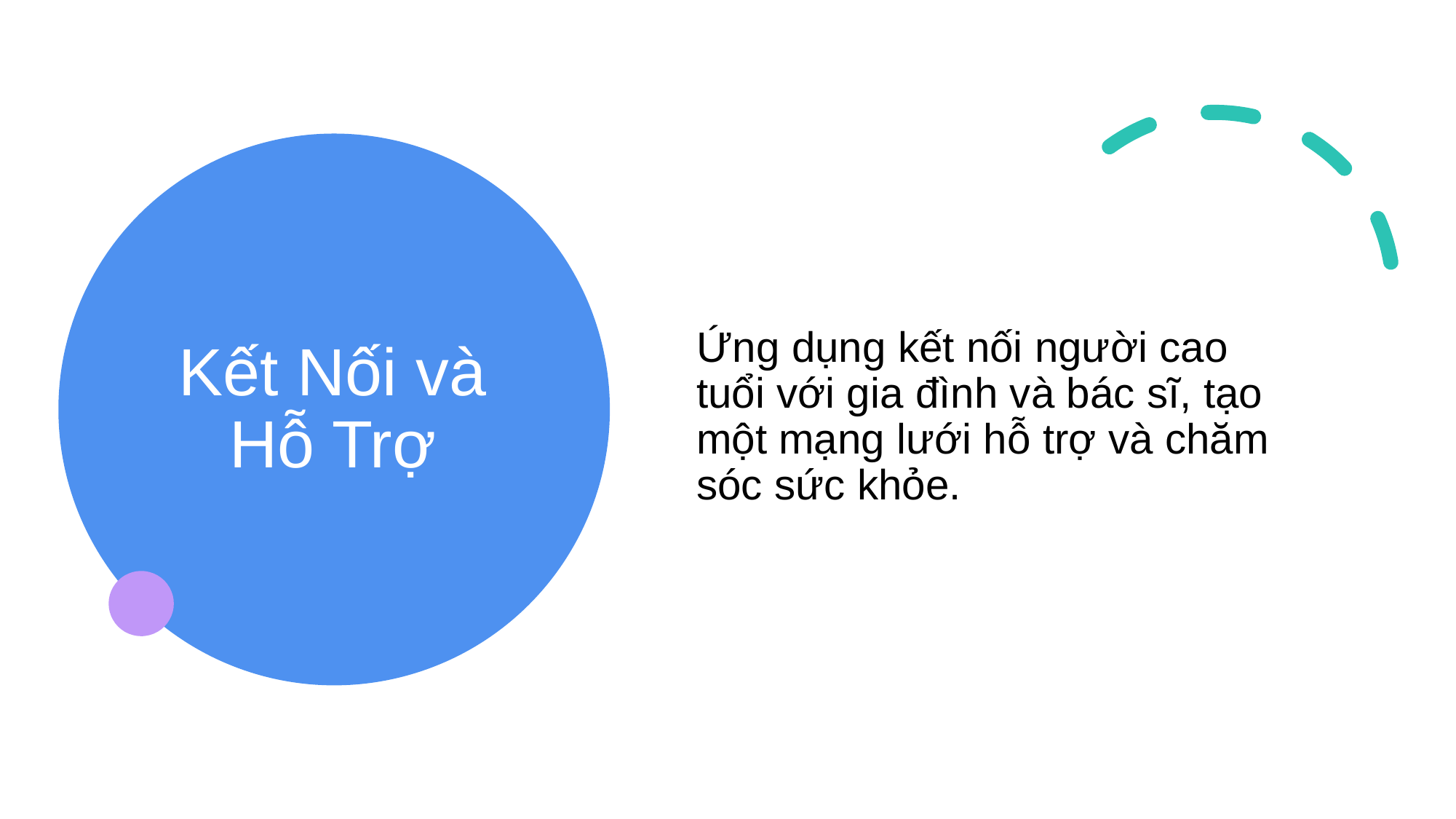

# Kết Nối và Hỗ Trợ
Ứng dụng kết nối người cao tuổi với gia đình và bác sĩ, tạo một mạng lưới hỗ trợ và chăm sóc sức khỏe.